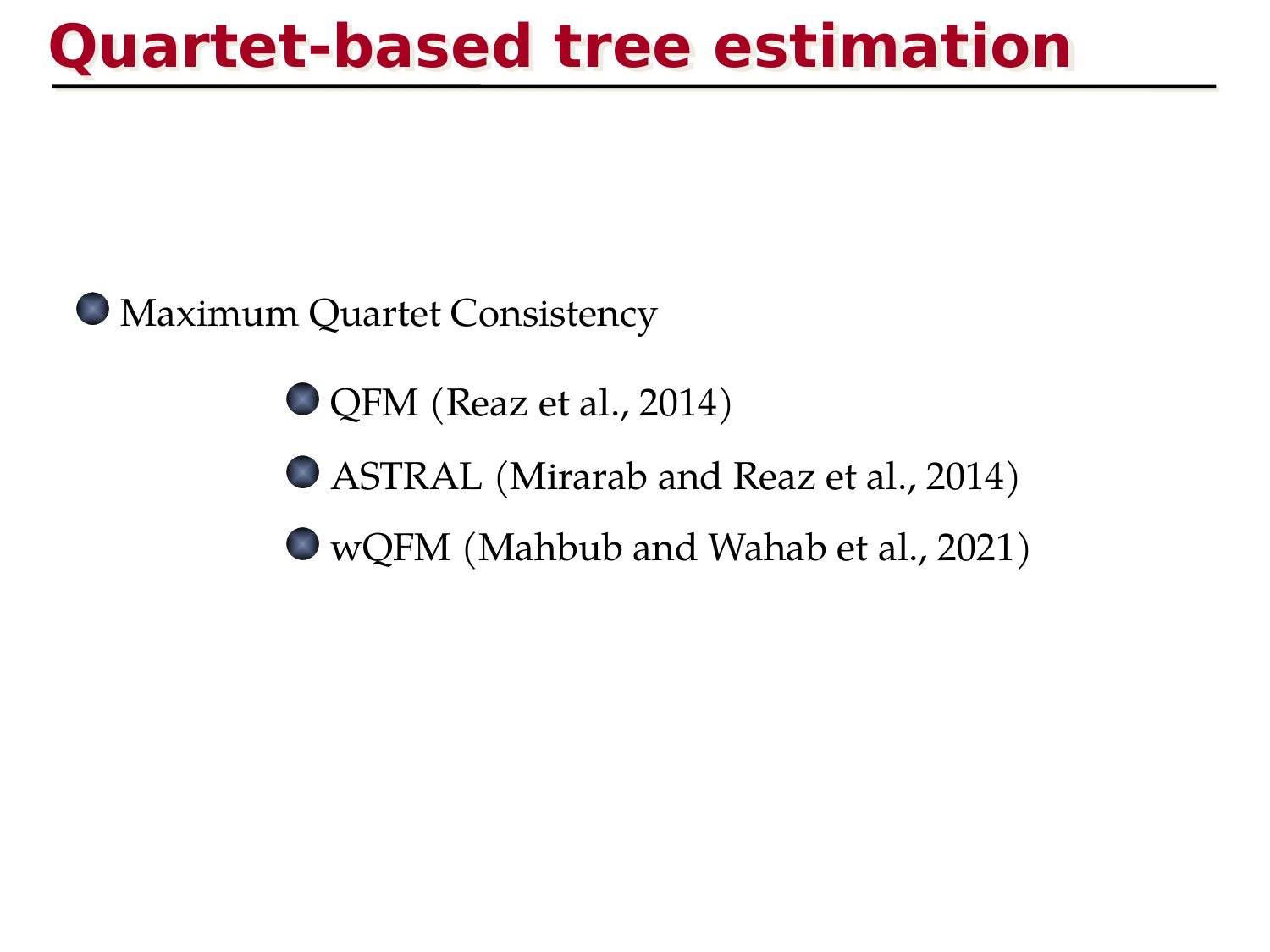

Quartet-based tree estimation

Maximum Quartet Consistency

QFM (Reaz et al., 2014)

ASTRAL (Mirarab and Reaz et al., 2014)

wQFM (Mahbub and Wahab et al., 2021)